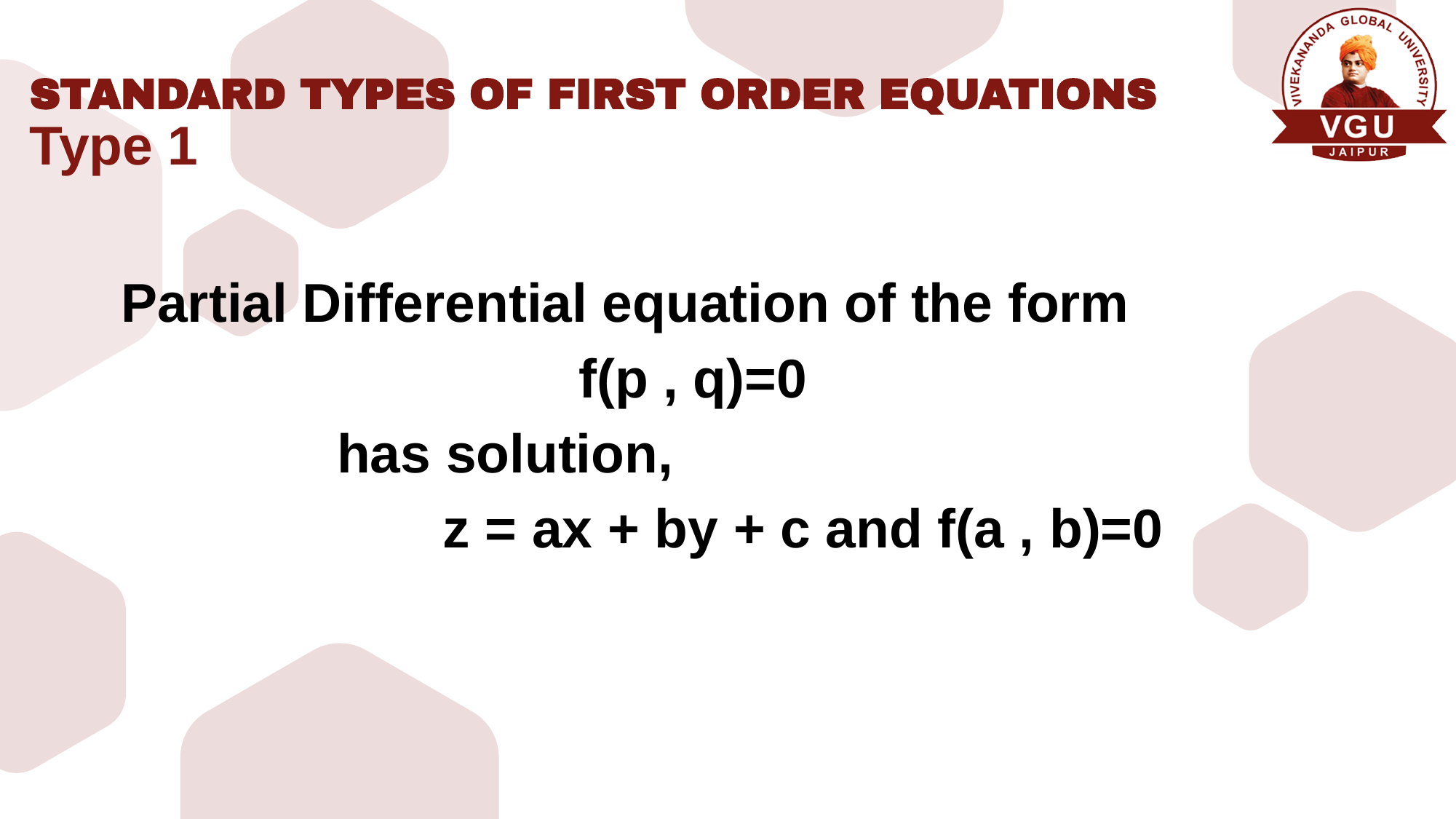

# STANDARD TYPES OF FIRST ORDER EQUATIONS Type 1
 Partial Differential equation of the form
                               f(p , q)=0
               has solution,
                      z = ax + by + c and f(a , b)=0